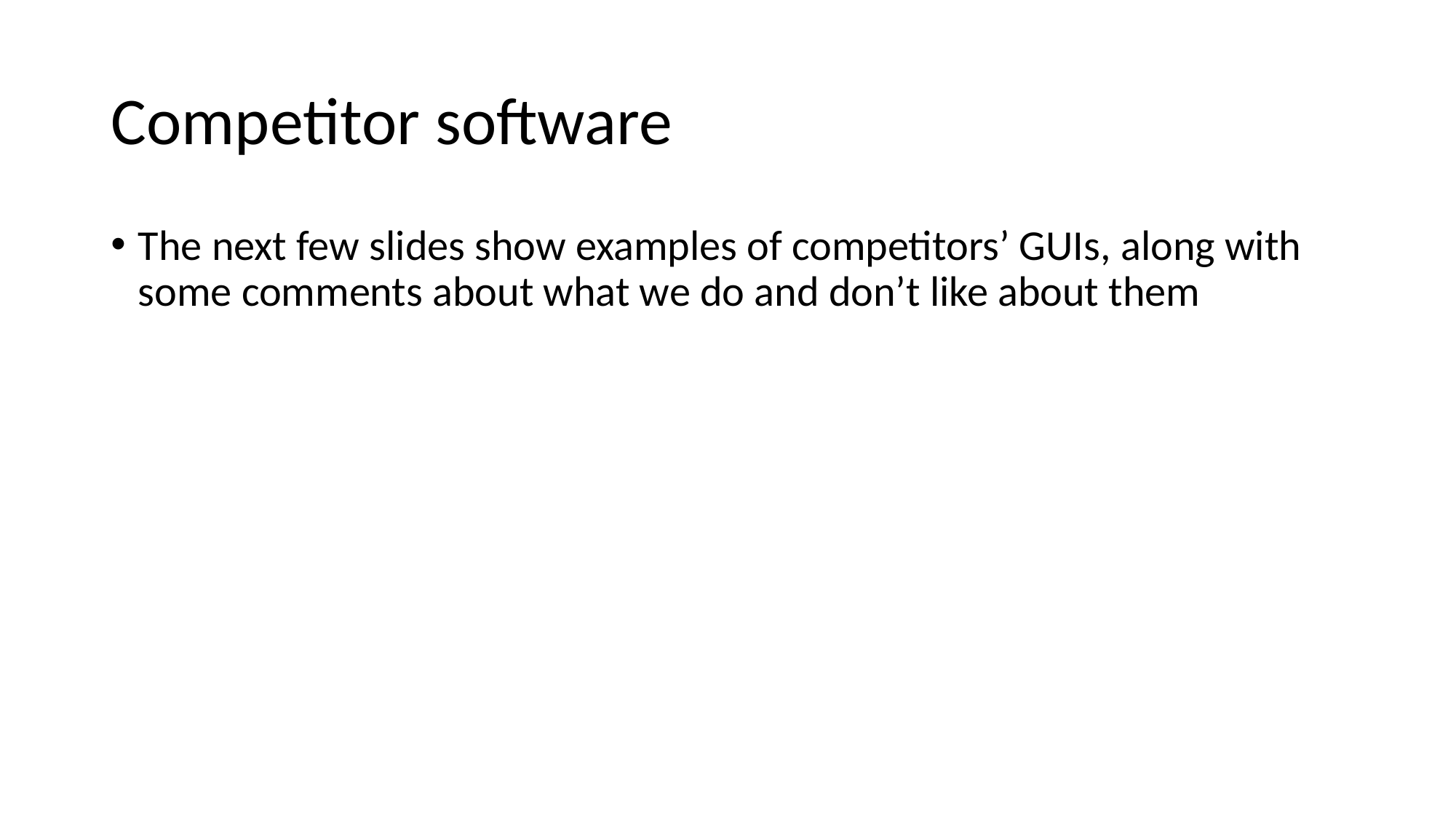

# Competitor software
The next few slides show examples of competitors’ GUIs, along with some comments about what we do and don’t like about them